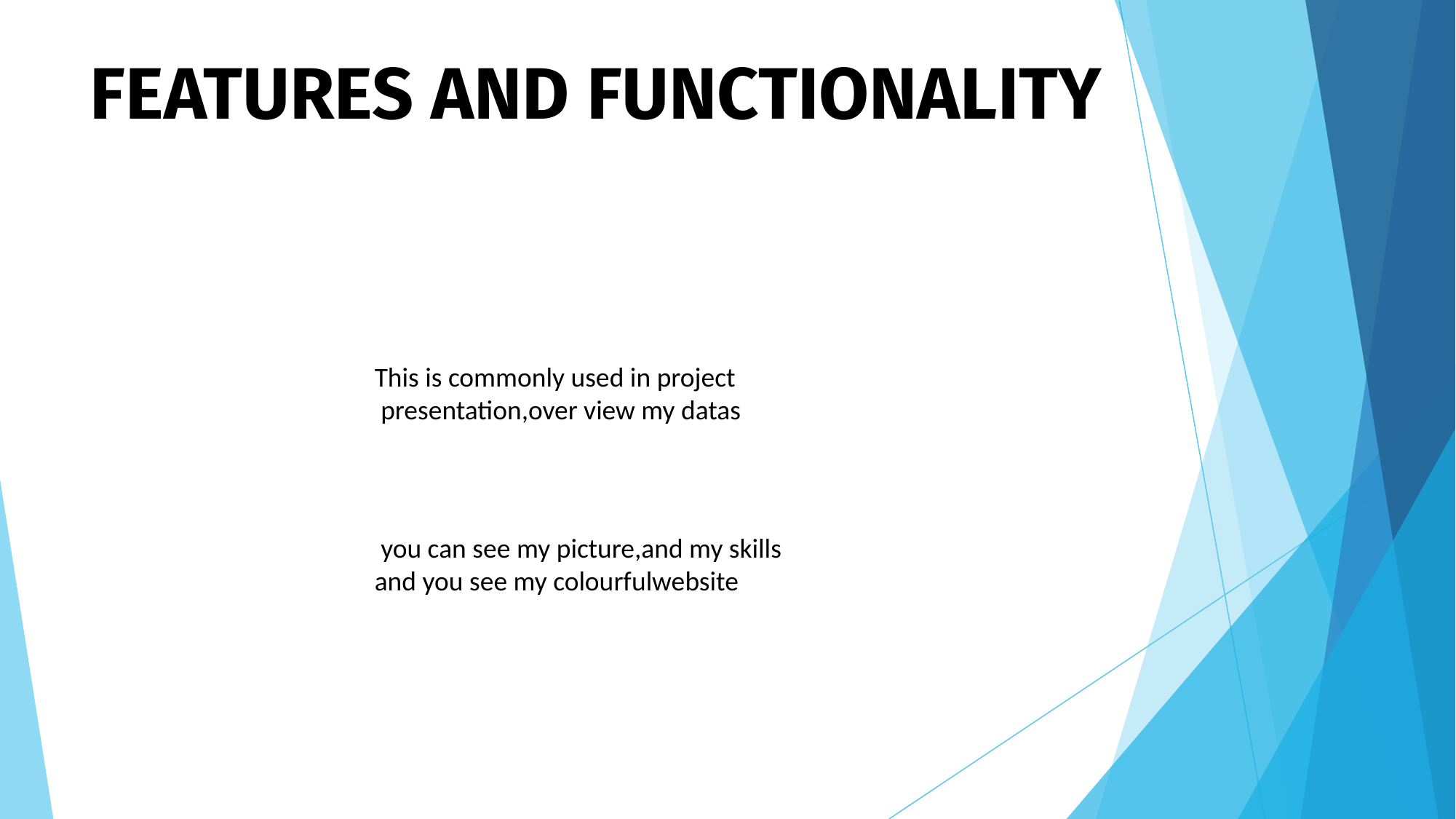

# FEATURES AND FUNCTIONALITY
This is commonly used in project
 presentation,over view my datas

 you can see my picture,and my skills
and you see my colourfulwebsite